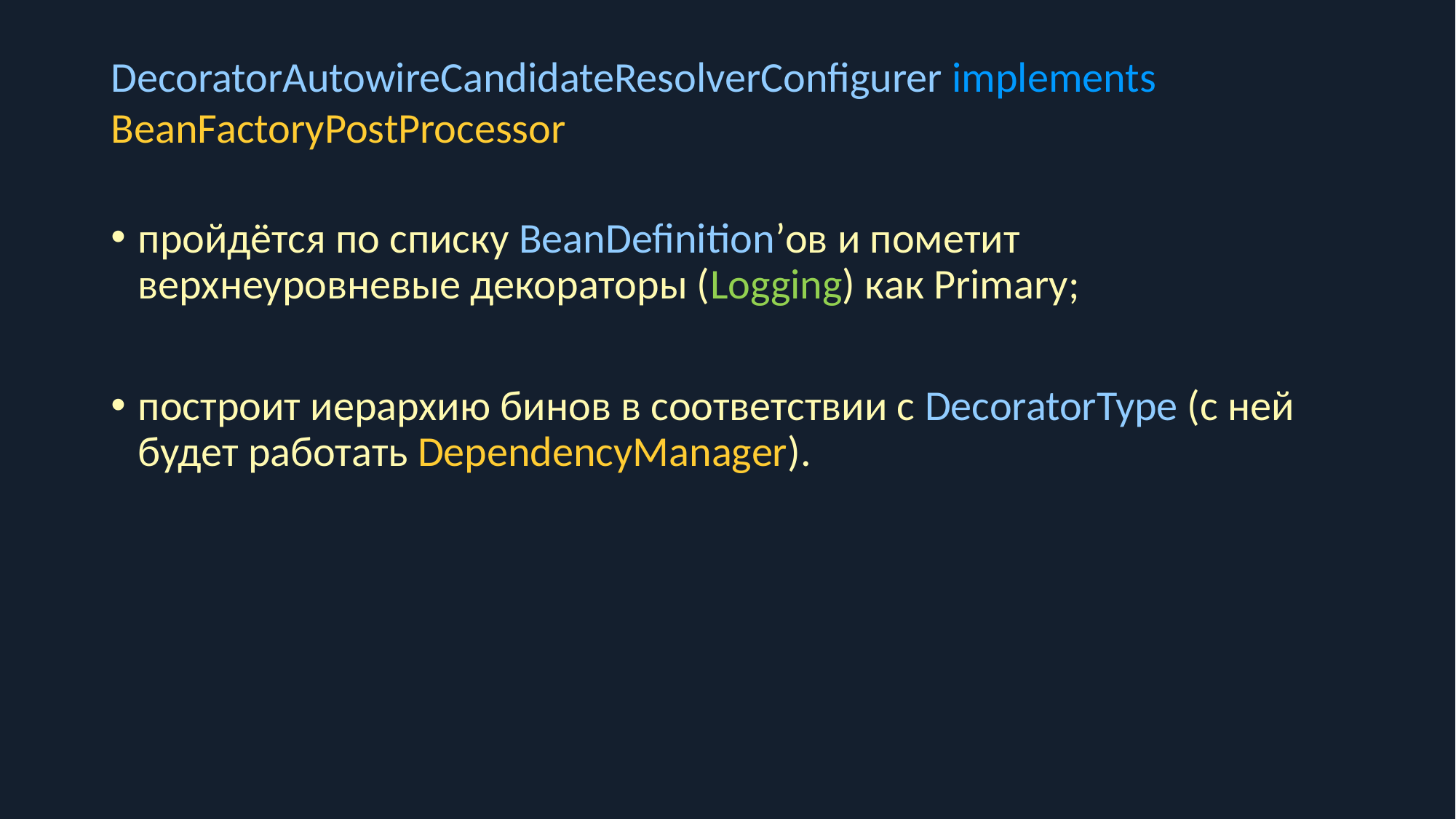

DecoratorAutowireCandidateResolverConfigurer implements BeanFactoryPostProcessor
пройдётся по списку BeanDefinition’ов и пометит верхнеуровневые декораторы (Logging) как Primary;

построит иерархию бинов в соответствии с DecoratorType (с ней будет работать DependencyManager).